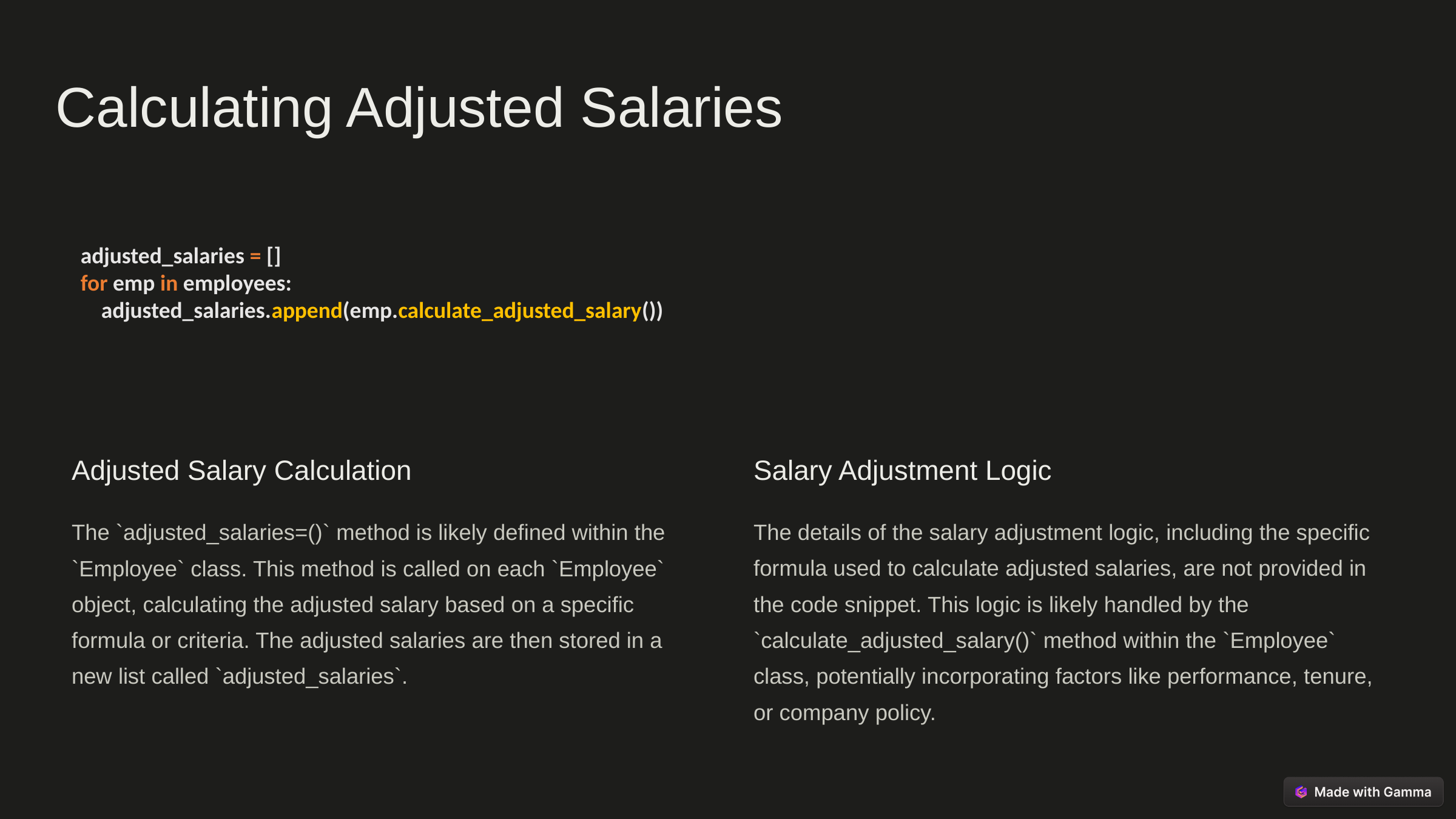

Calculating Adjusted Salaries
adjusted_salaries = []
for emp in employees:
    adjusted_salaries.append(emp.calculate_adjusted_salary())
Adjusted Salary Calculation
The `adjusted_salaries=()` method is likely defined within the `Employee` class. This method is called on each `Employee` object, calculating the adjusted salary based on a specific formula or criteria. The adjusted salaries are then stored in a new list called `adjusted_salaries`.
Salary Adjustment Logic
The details of the salary adjustment logic, including the specific formula used to calculate adjusted salaries, are not provided in the code snippet. This logic is likely handled by the `calculate_adjusted_salary()` method within the `Employee` class, potentially incorporating factors like performance, tenure, or company policy.